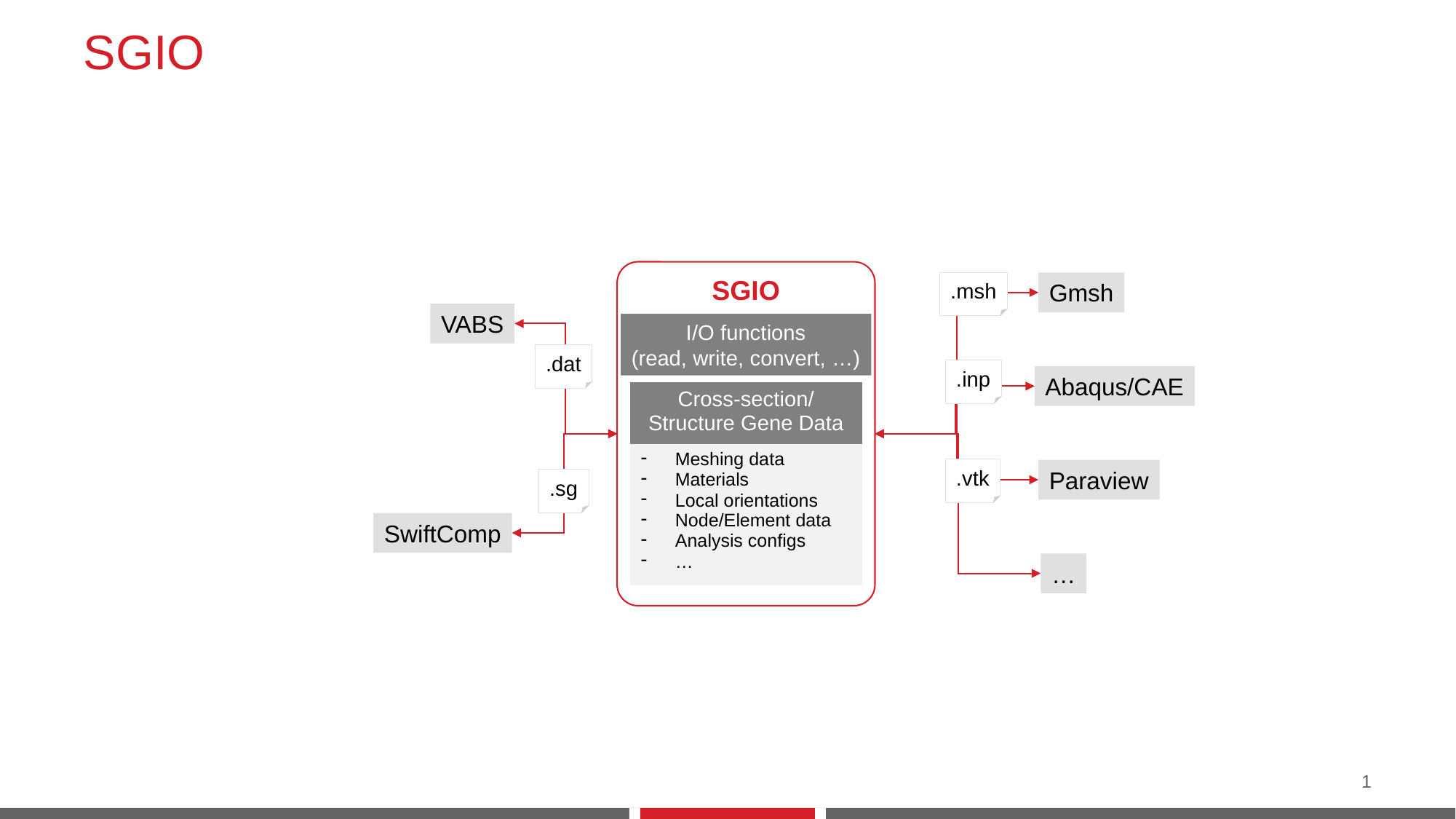

# SGIO
SGIO
.msh
Gmsh
VABS
I/O functions
(read, write, convert, …)
.dat
.inp
Abaqus/CAE
| Cross-section/ Structure Gene Data |
| --- |
| Meshing data Materials Local orientations Node/Element data Analysis configs … |
.vtk
Paraview
.sg
SwiftComp
…
1